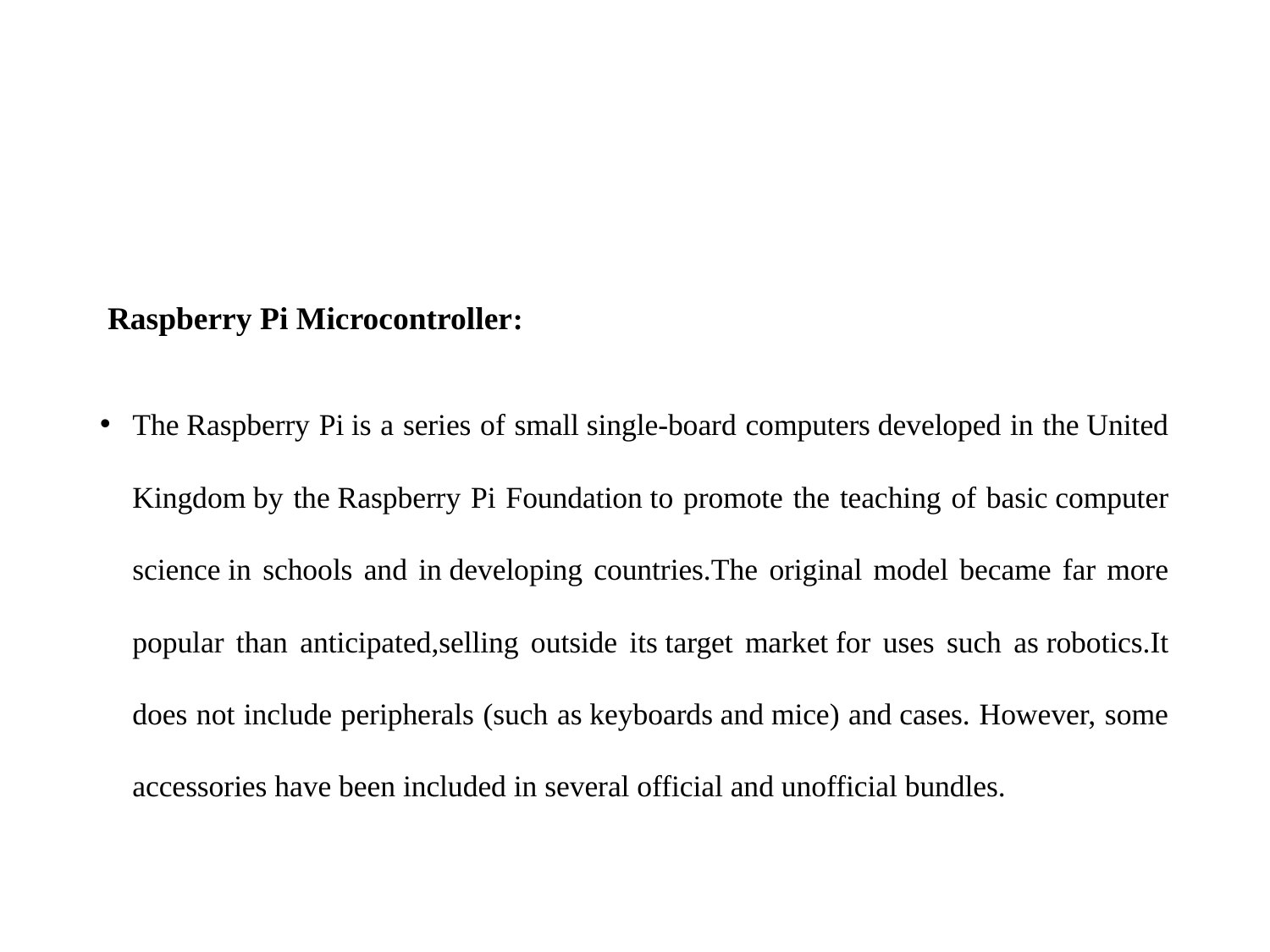

#
 Raspberry Pi Microcontroller:
The Raspberry Pi is a series of small single-board computers developed in the United Kingdom by the Raspberry Pi Foundation to promote the teaching of basic computer science in schools and in developing countries.The original model became far more popular than anticipated,selling outside its target market for uses such as robotics.It does not include peripherals (such as keyboards and mice) and cases. However, some accessories have been included in several official and unofficial bundles.